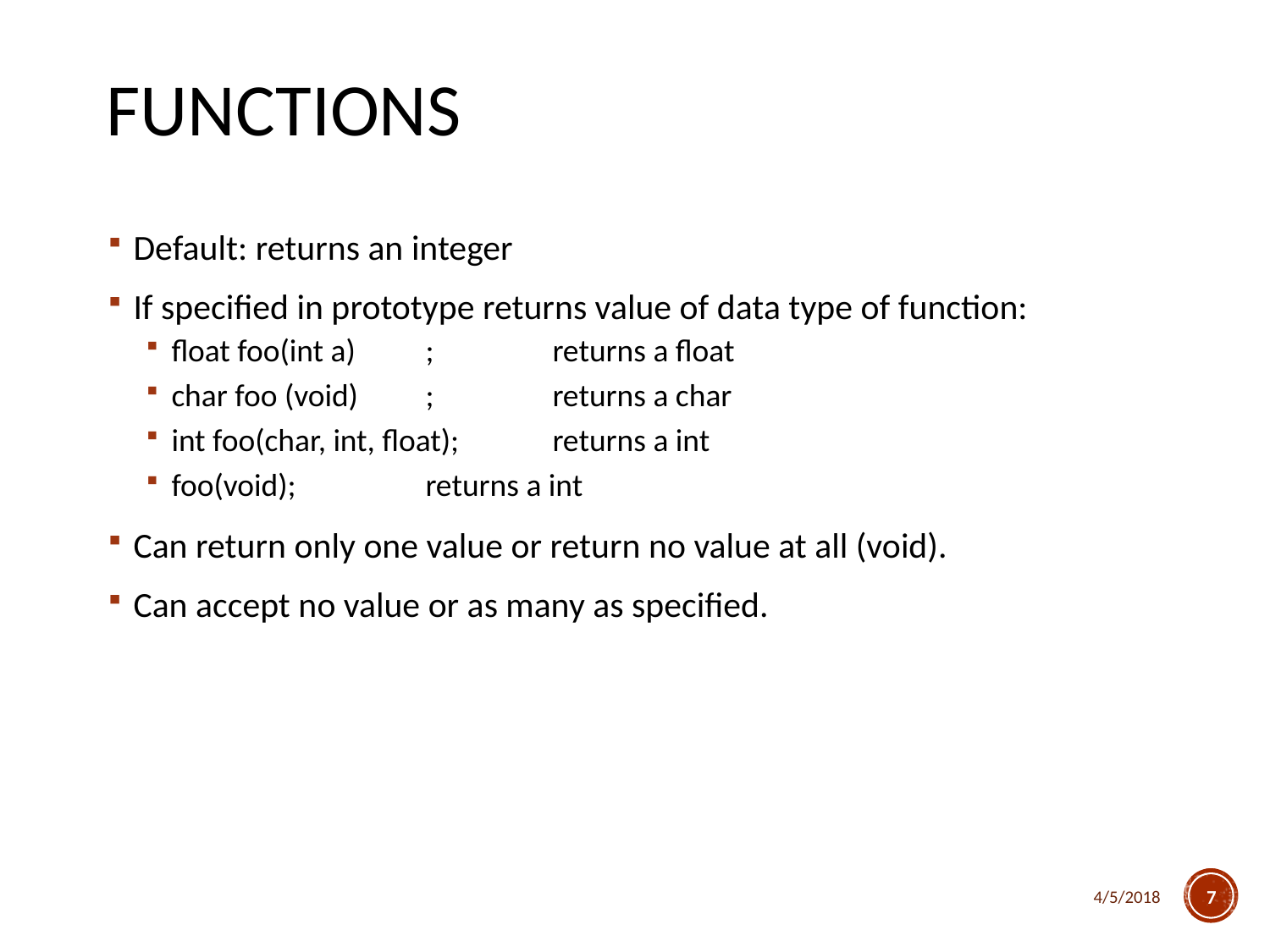

# Functions
Default: returns an integer
If specified in prototype returns value of data type of function:
float foo(int a)	;	returns a float
char foo (void)	;	returns a char
int foo(char, int, float);	returns a int
foo(void);		returns a int
Can return only one value or return no value at all (void).
Can accept no value or as many as specified.

4/5/2018
7